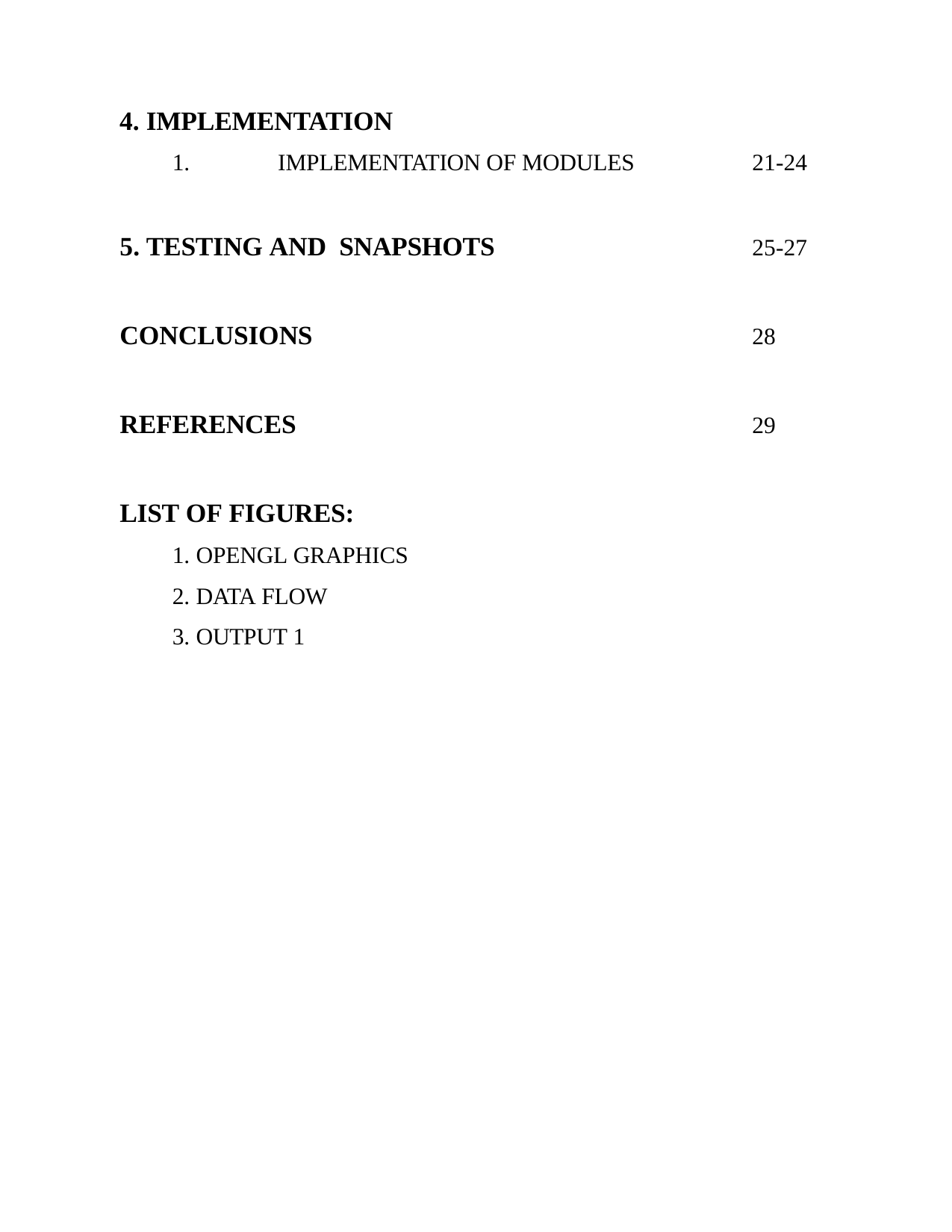

IMPLEMENTATION
IMPLEMENTATION OF MODULES
21-24
5. TESTING AND SNAPSHOTS
25-27
CONCLUSIONS
28
REFERENCES
29
LIST OF FIGURES:
OPENGL GRAPHICS
DATA FLOW
OUTPUT 1